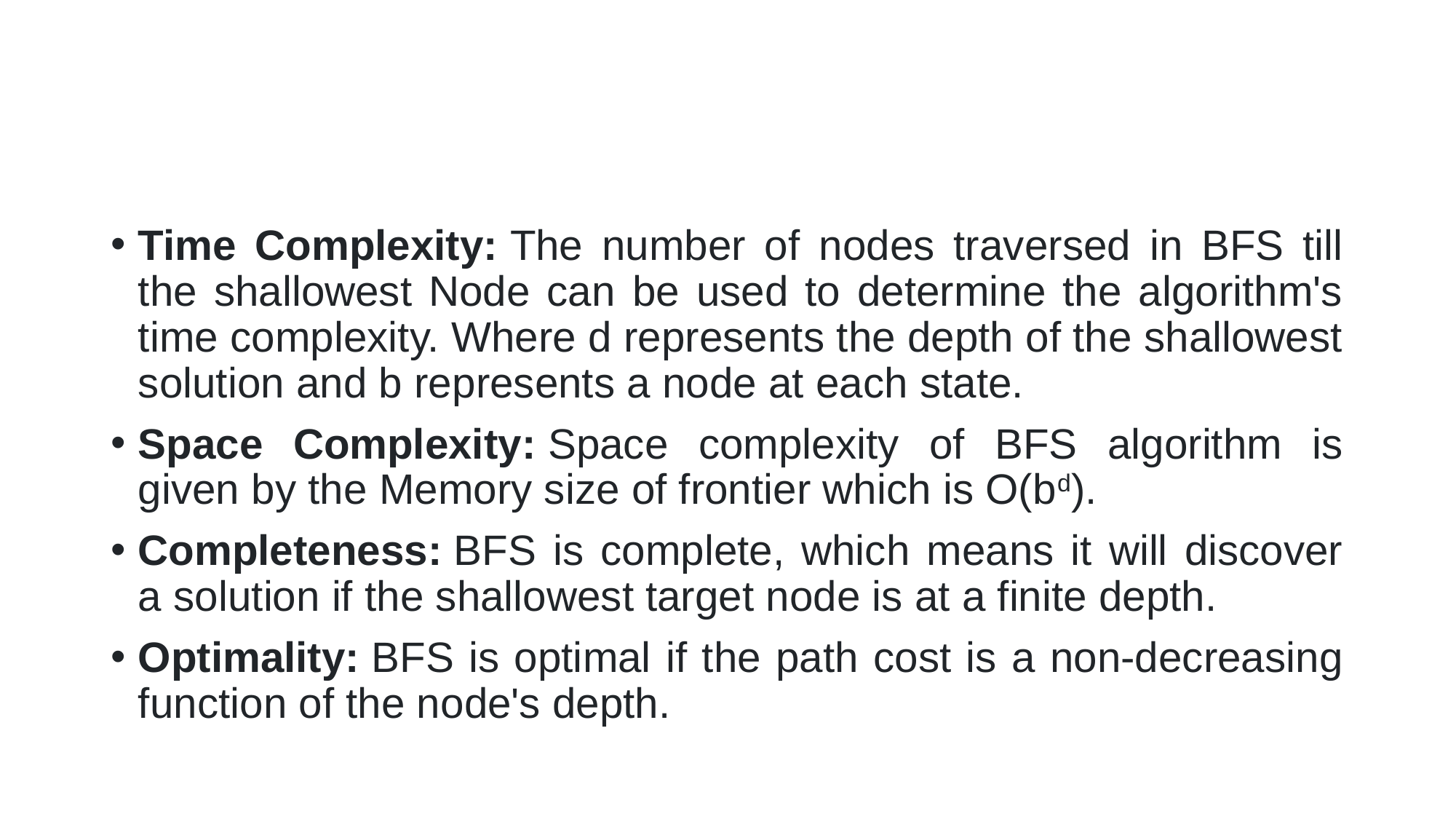

#
Time Complexity: The number of nodes traversed in BFS till the shallowest Node can be used to determine the algorithm's time complexity. Where d represents the depth of the shallowest solution and b represents a node at each state.
Space Complexity: Space complexity of BFS algorithm is given by the Memory size of frontier which is O(bd).
Completeness: BFS is complete, which means it will discover a solution if the shallowest target node is at a finite depth.
Optimality: BFS is optimal if the path cost is a non-decreasing function of the node's depth.